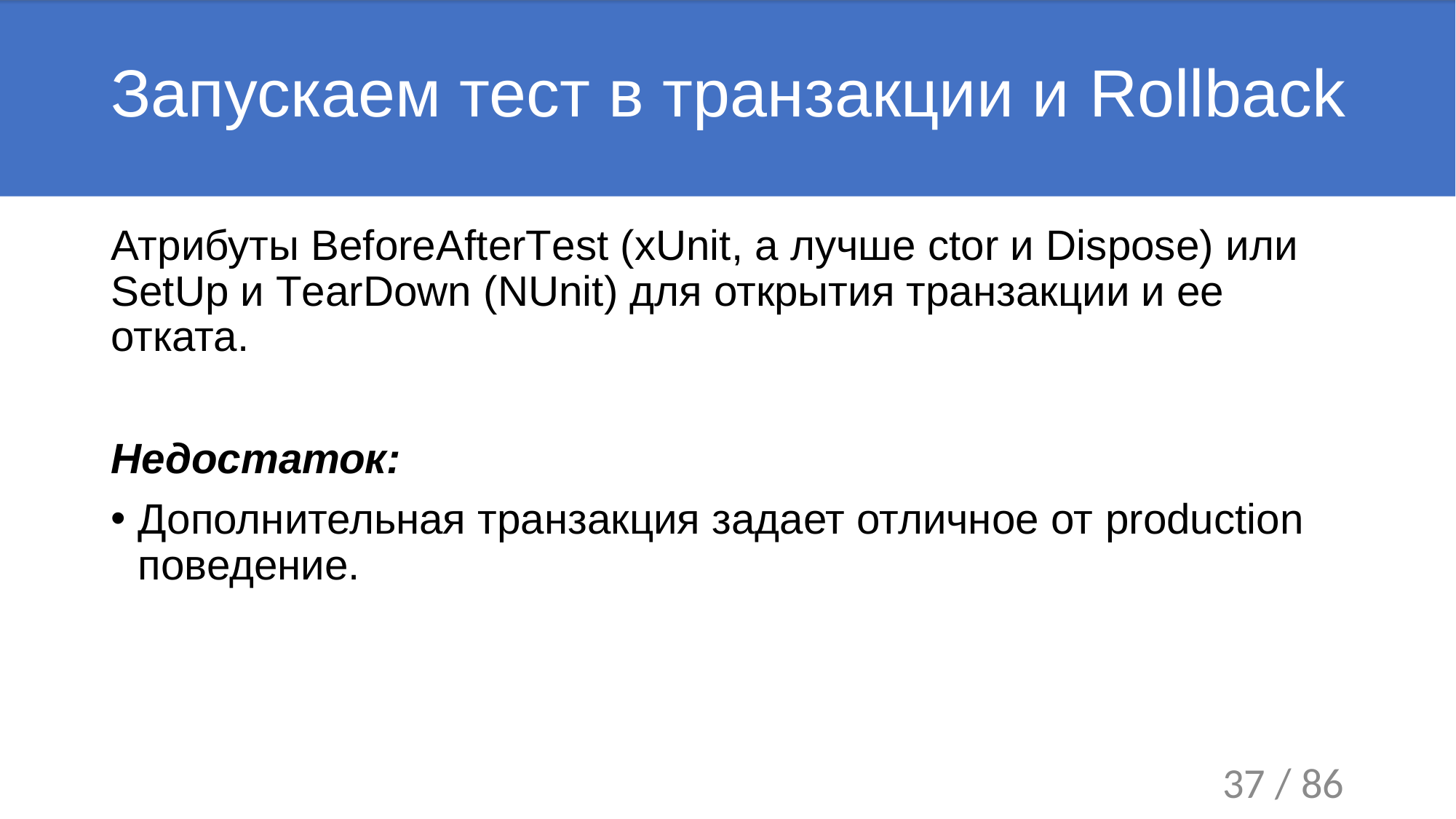

# Запускаем тест в транзакции и Rollback
Атрибуты BeforeAfterTest (xUnit, а лучше ctor и Dispose) или SetUp и TearDown (NUnit) для открытия транзакции и ее отката.

Недостаток:
Дополнительная транзакция задает отличное от production поведение.
37